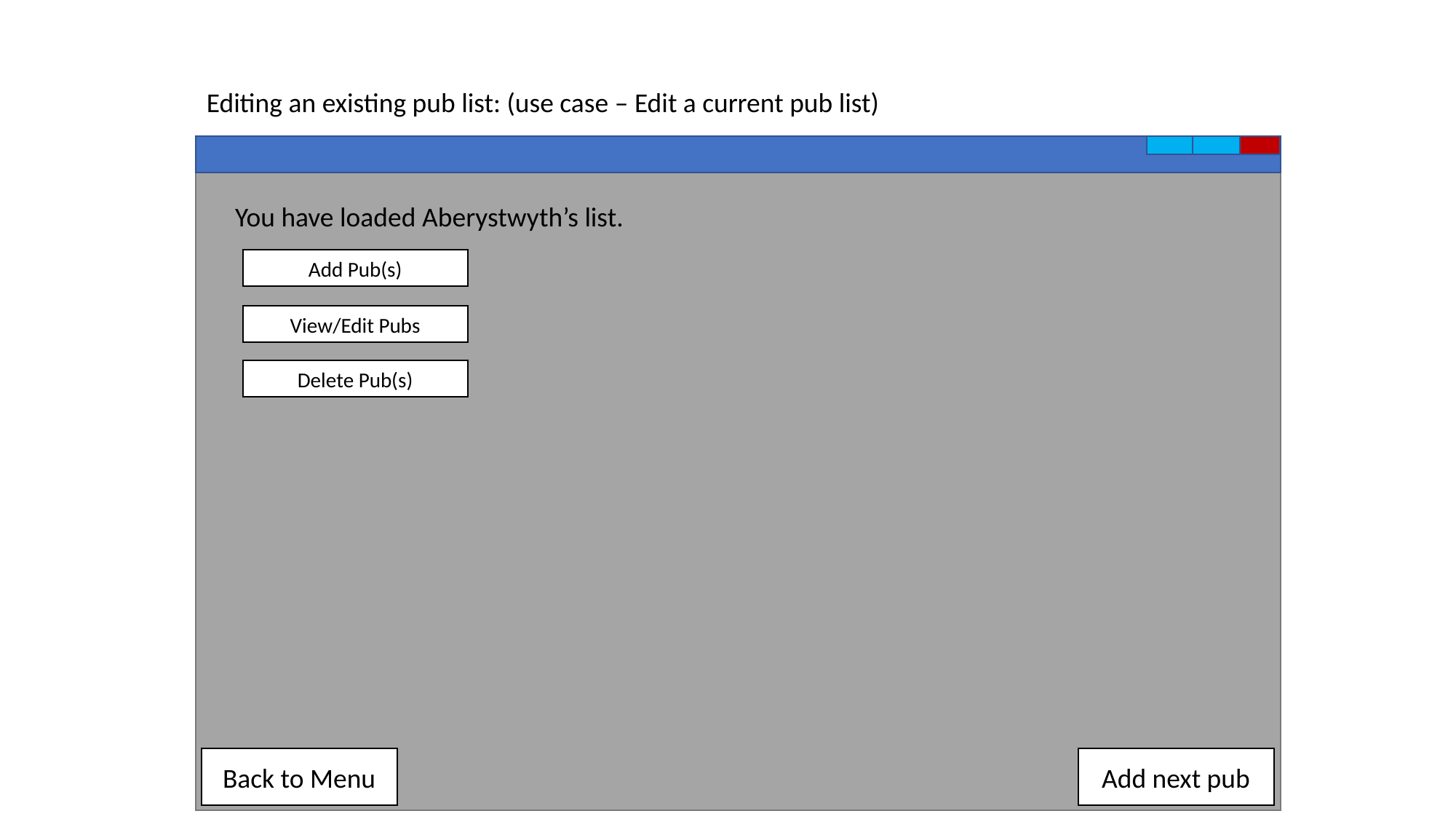

Editing an existing pub list: (use case – Edit a current pub list)

You have loaded Aberystwyth’s list.
Add Pub(s)
View/Edit Pubs
Delete Pub(s)
Back to Menu
Add next pub